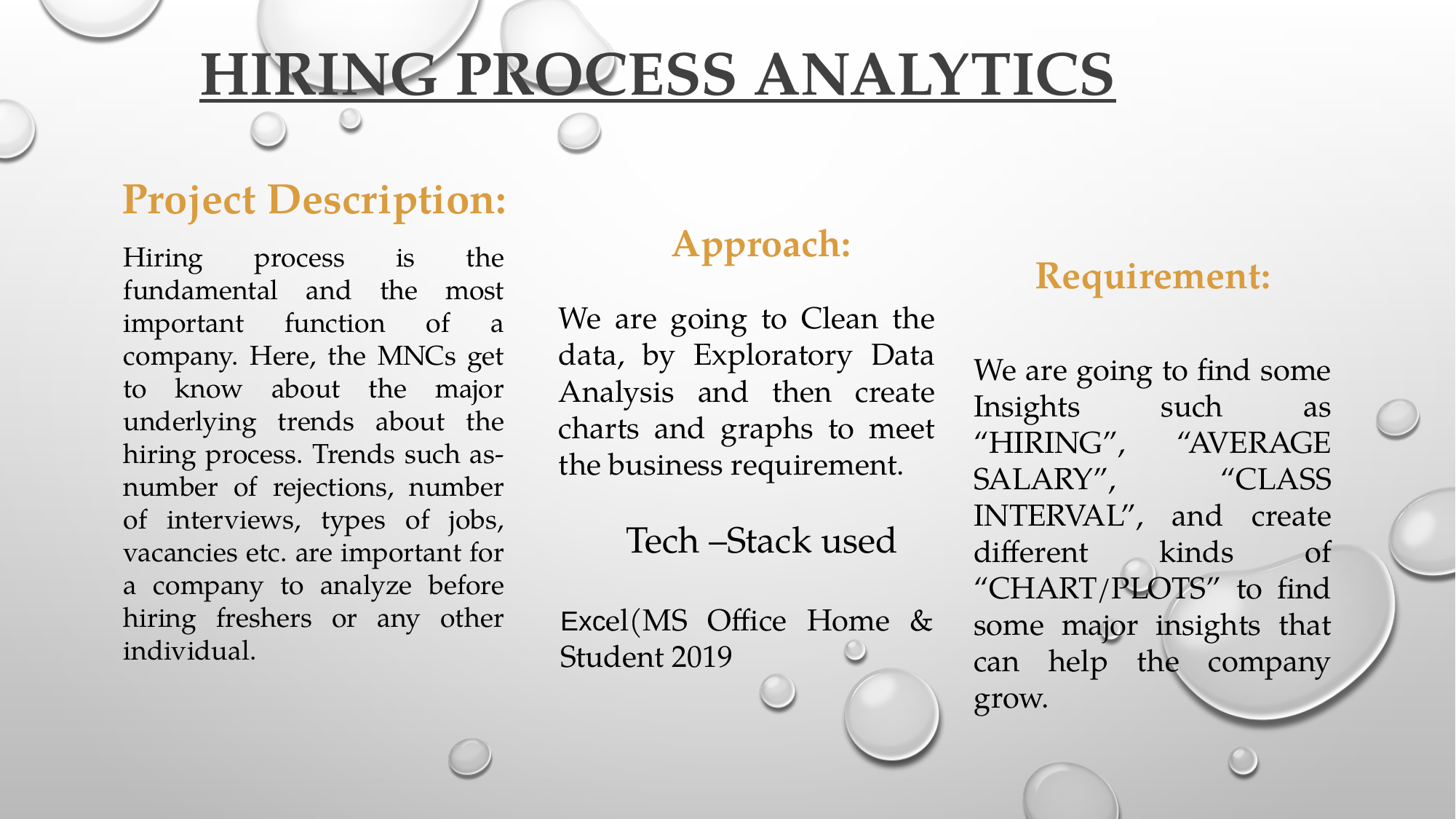

HIRING PROCESS ANALYTICS
Project Description:
Approach:
Hiring process is the fundamental and the most important function of a company. Here, the MNCs get to know about the major underlying trends about the hiring process. Trends such as- number of rejections, number of interviews, types of jobs, vacancies etc. are important for a company to analyze before hiring freshers or any other individual.
Requirement:
We are going to Clean the data, by Exploratory Data Analysis and then create charts and graphs to meet the business requirement.
We are going to find some Insights such as “HIRING”, “AVERAGE SALARY”, “CLASS INTERVAL”, and create different kinds of “CHART/PLOTS” to find some major insights that can help the company grow.
Tech –Stack used
Excel(MS Office Home & Student 2019